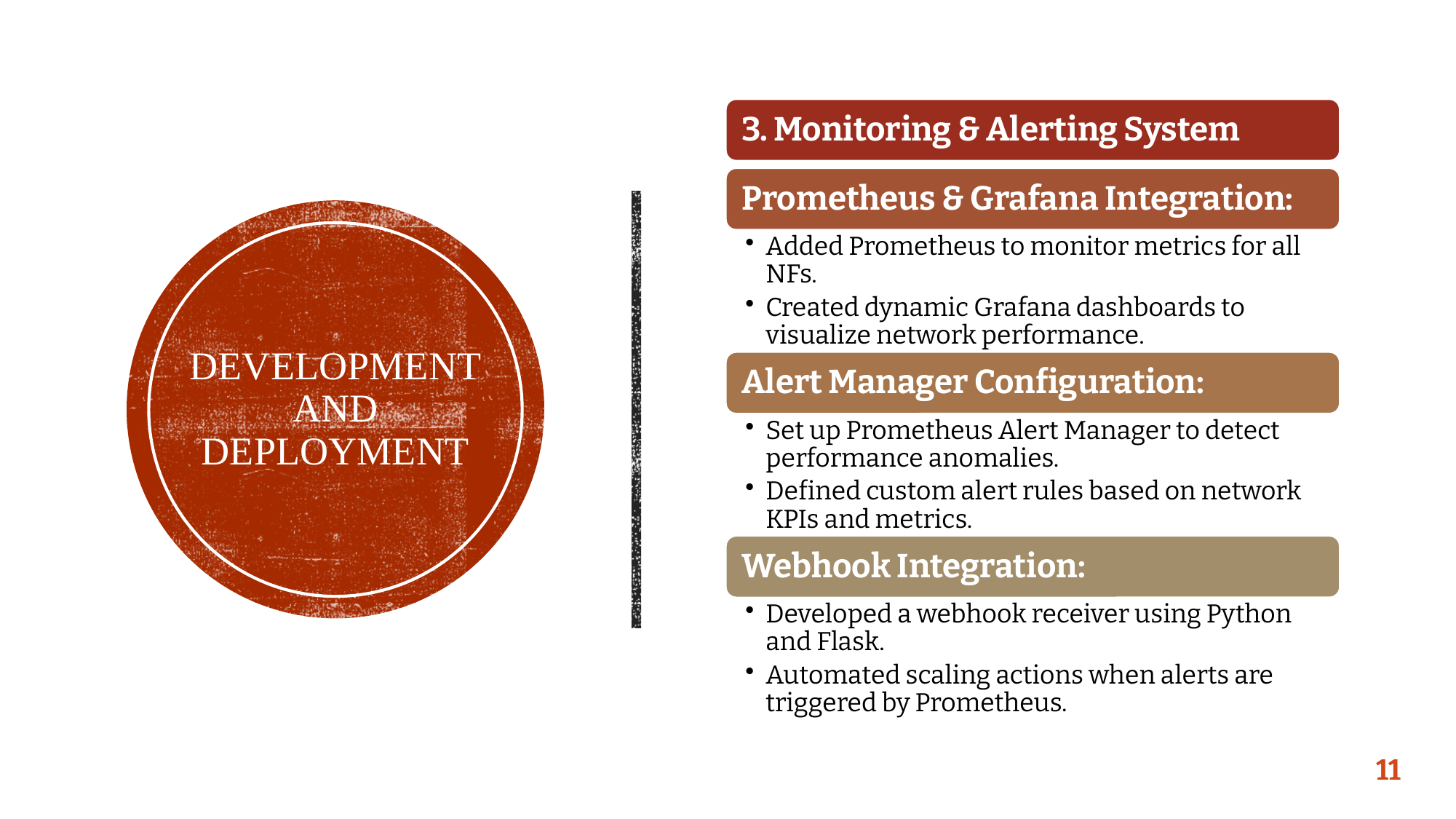

3. Monitoring & Alerting System
Prometheus & Grafana Integration:
Added Prometheus to monitor metrics for all NFs.
Created dynamic Grafana dashboards to visualize network performance.
Alert Manager Configuration:
Set up Prometheus Alert Manager to detect performance anomalies.
Defined custom alert rules based on network KPIs and metrics.
Webhook Integration:
Developed a webhook receiver using Python and Flask.
Automated scaling actions when alerts are triggered by Prometheus.

# Development and Deployment

11